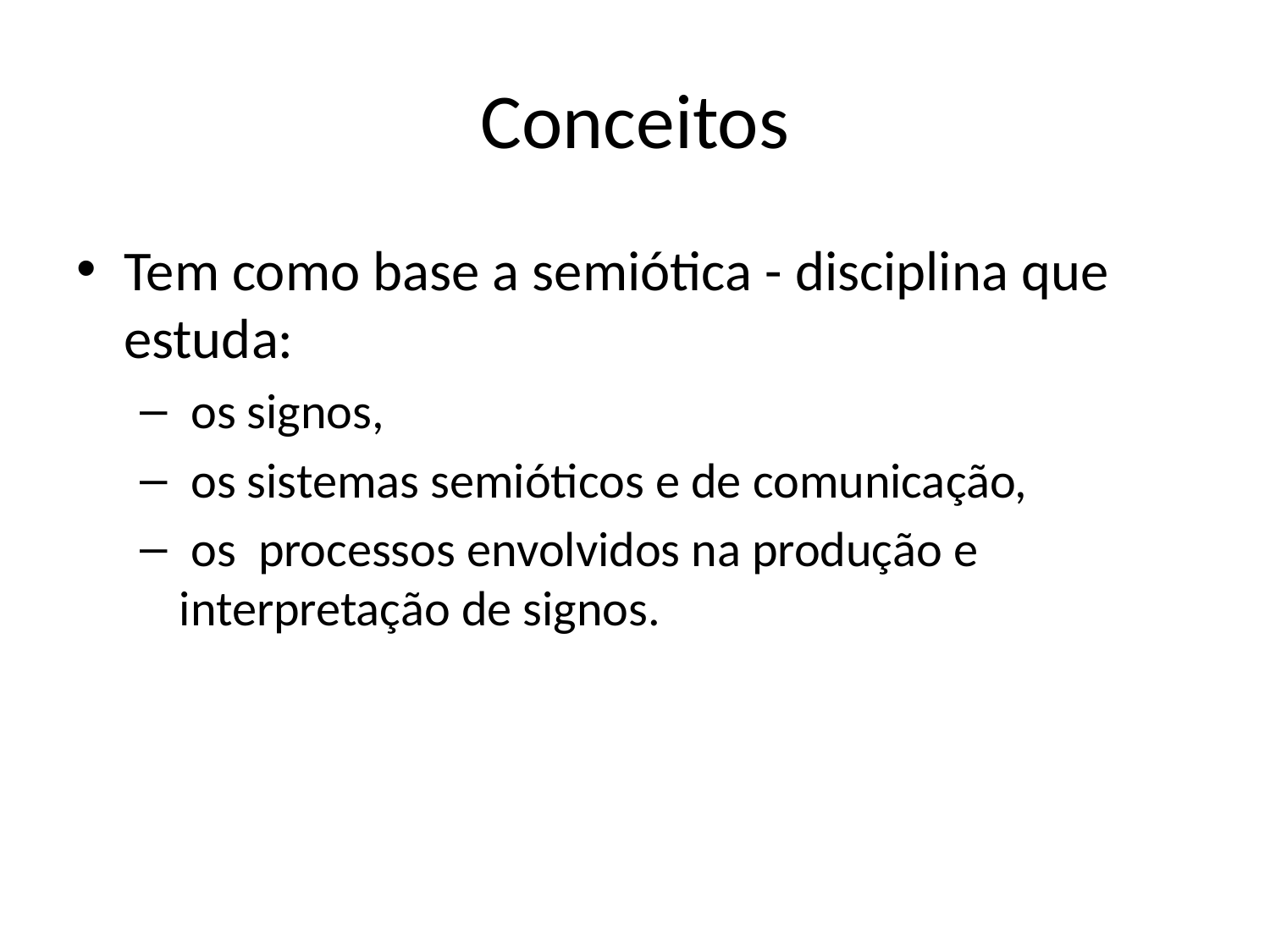

# Conceitos

Tem como base a semiótica - disciplina que estuda:
 os signos,
 os sistemas semióticos e de comunicação,
 os  processos envolvidos na produção e interpretação de signos.